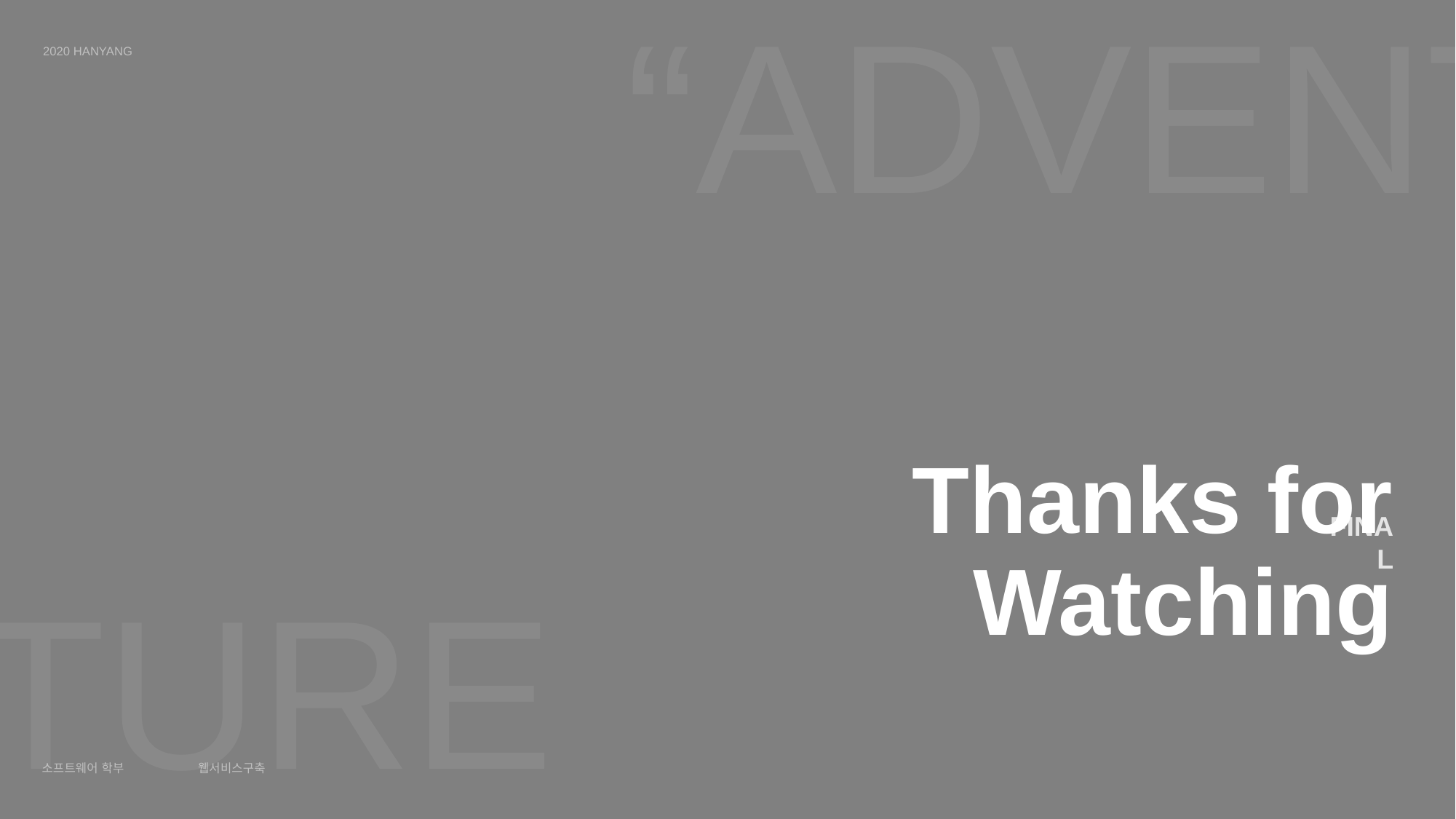

“ADVENTURE”
FINAL
# Thanks for Watching
“ADVENTURE”